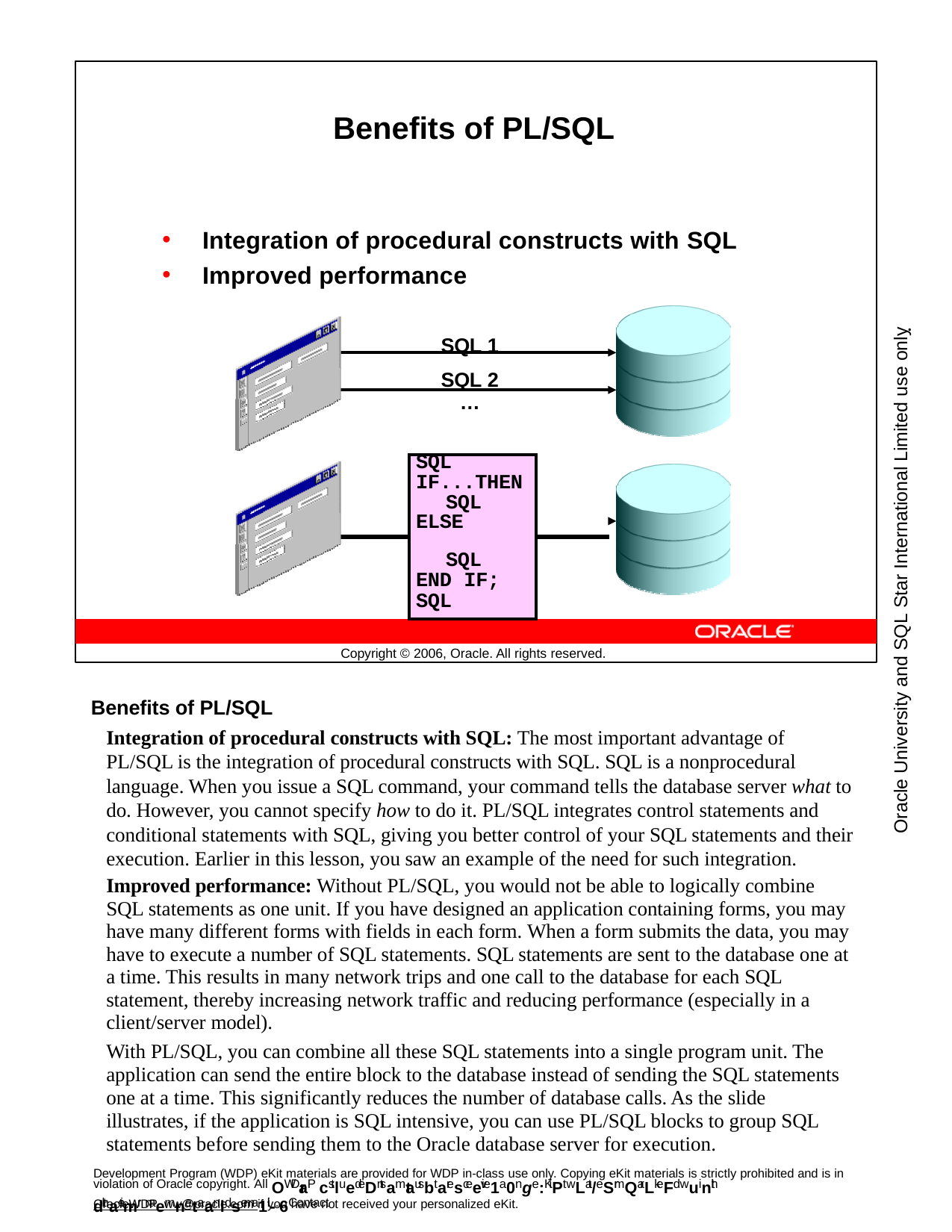

Benefits of PL/SQL

Integration of procedural constructs with SQL
Improved performance

SQL 1
SQL 2
…

Oracle University and SQL Star International Limited use onlyฺ

|  | SQL |  |
| --- | --- | --- |
|  | IF...THEN |  |
|  | SQL |  |
|  | ELSE |  |
|  |  |  |
|  | SQL |  |
|  | END IF; |  |
|  | SQL |  |

Copyright © 2006, Oracle. All rights reserved.
Benefits of PL/SQL
Integration of procedural constructs with SQL: The most important advantage of  PL/SQL is the integration of procedural constructs with SQL. SQL is a nonprocedural  language. When you issue a SQL command, your command tells the database server what to  do. However, you cannot specify how to do it. PL/SQL integrates control statements and  conditional statements with SQL, giving you better control of your SQL statements and their  execution. Earlier in this lesson, you saw an example of the need for such integration.
Improved performance: Without PL/SQL, you would not be able to logically combine  SQL statements as one unit. If you have designed an application containing forms, you may  have many different forms with fields in each form. When a form submits the data, you may  have to execute a number of SQL statements. SQL statements are sent to the database one at  a time. This results in many network trips and one call to the database for each SQL  statement, thereby increasing network traffic and reducing performance (especially in a  client/server model).
With PL/SQL, you can combine all these SQL statements into a single program unit. The  application can send the entire block to the database instead of sending the SQL statements  one at a time. This significantly reduces the number of database calls. As the slide  illustrates, if the application is SQL intensive, you can use PL/SQL blocks to group SQL  statements before sending them to the Oracle database server for execution.
Development Program (WDP) eKit materials are provided for WDP in-class use only. Copying eKit materials is strictly prohibited and is in
violation of Oracle copyright. All OWDraP cstluedeDntsamtausbt aresceeive1a0nge:KiPt wLat/eSrmQarLkeFd wuinth dthaeimr naemnetaanldsema1il-. 6Contact
OracleWDP_ww@oracle.com if you have not received your personalized eKit.